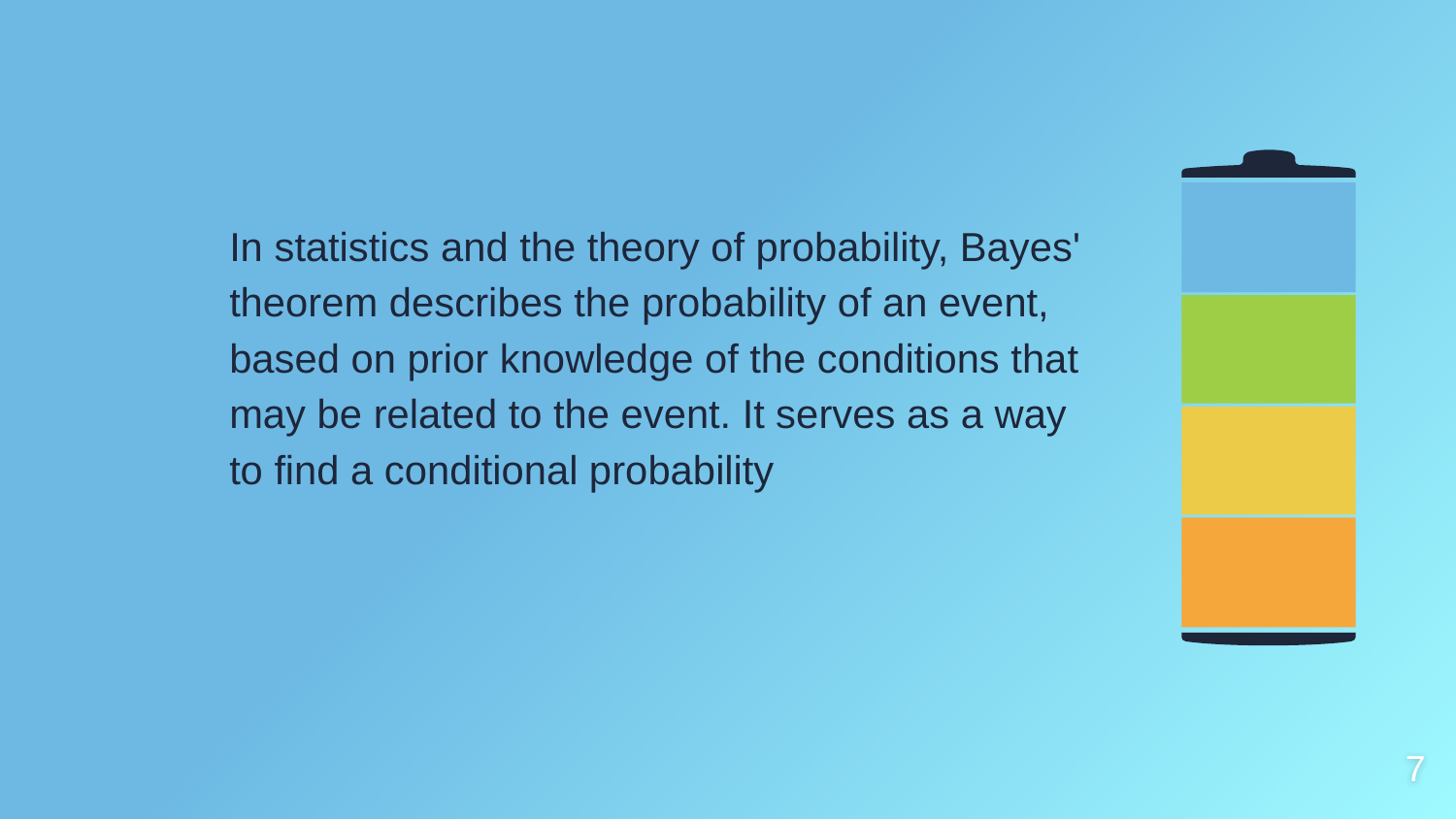

In statistics and the theory of probability, Bayes' theorem describes the probability of an event, based on prior knowledge of the conditions that may be related to the event. It serves as a way to find a conditional probability
7